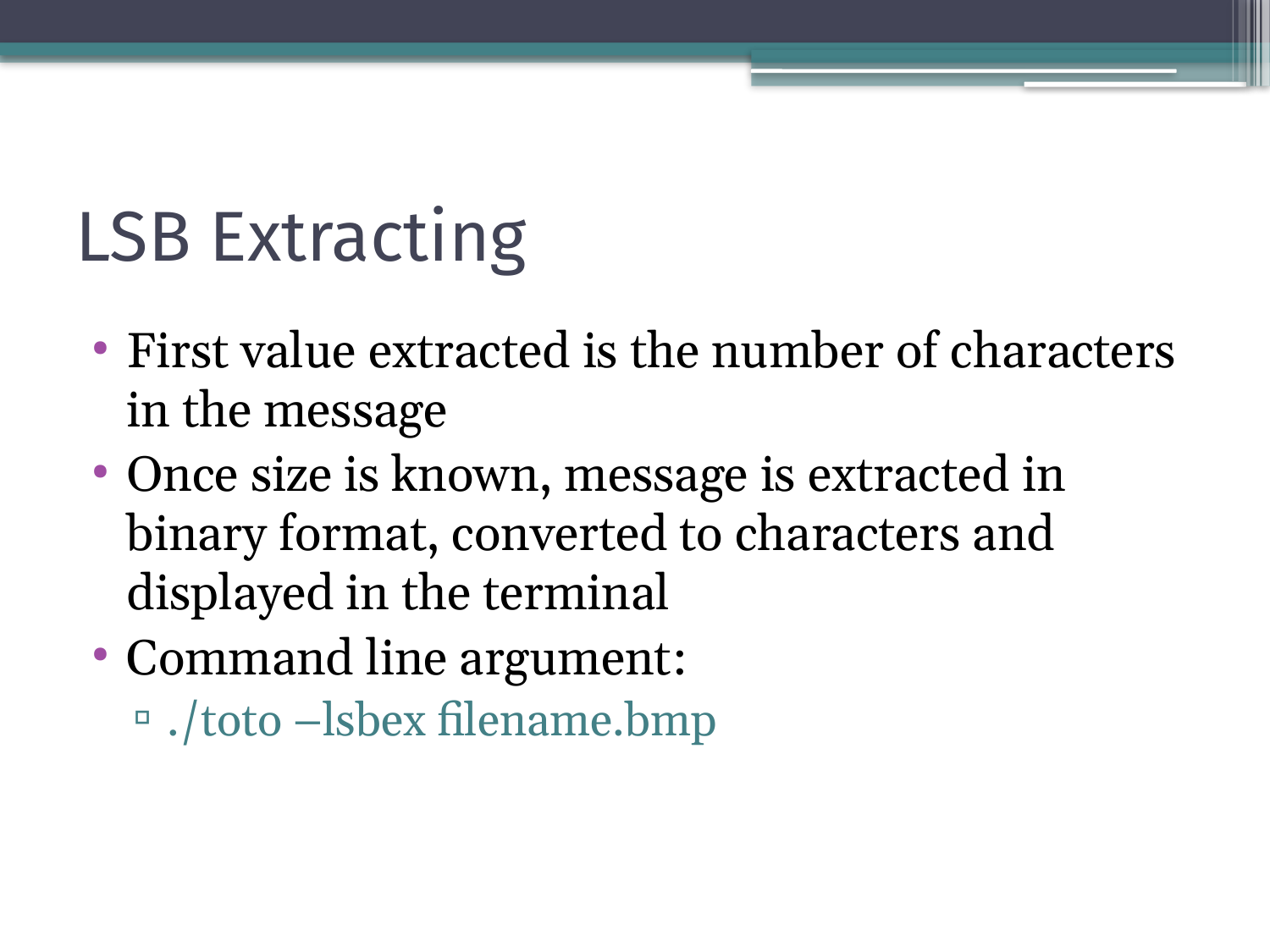

# LSB Extracting
First value extracted is the number of characters in the message
Once size is known, message is extracted in binary format, converted to characters and displayed in the terminal
Command line argument:
./toto –lsbex filename.bmp